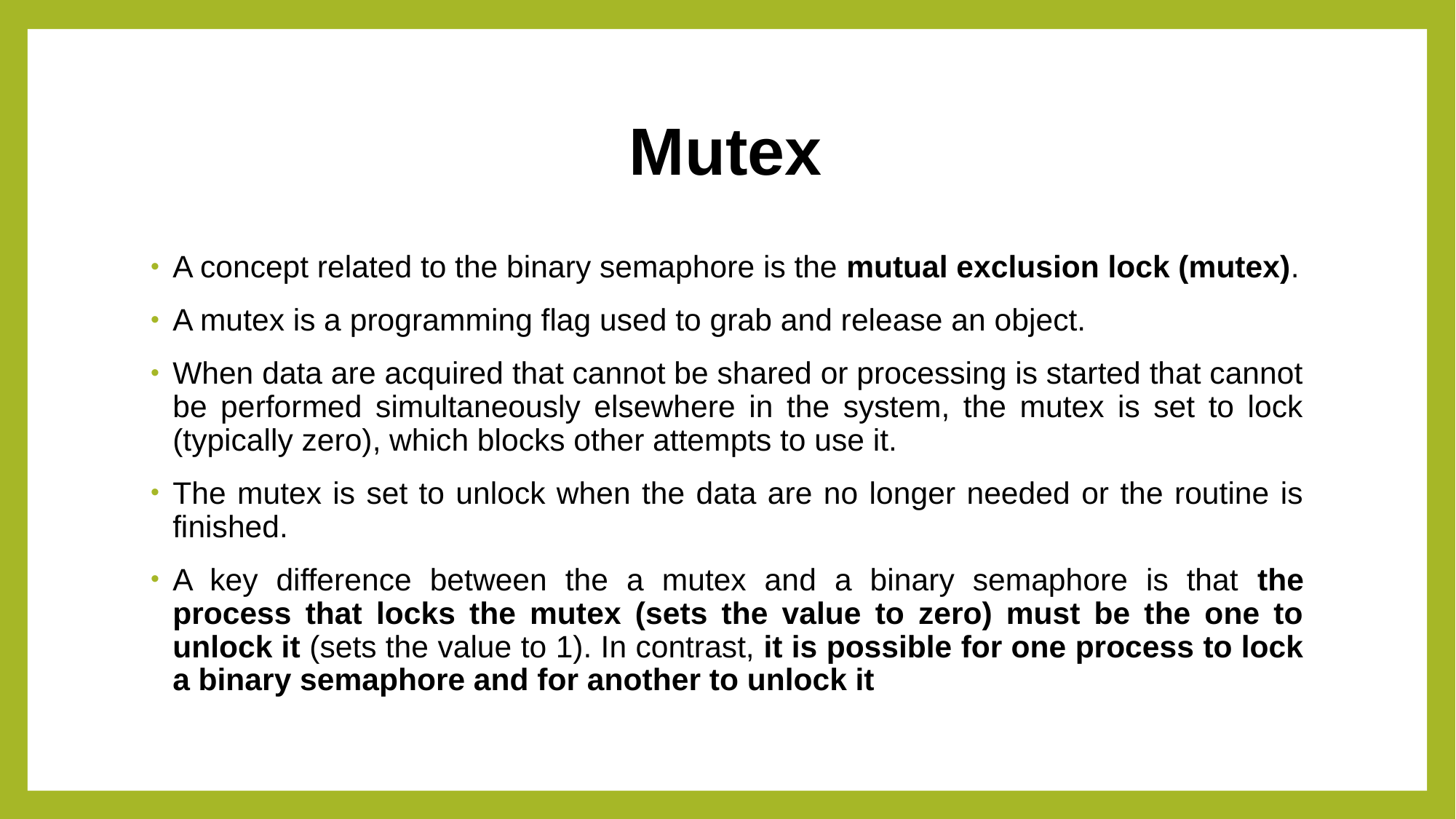

# Mutex
A concept related to the binary semaphore is the mutual exclusion lock (mutex).
A mutex is a programming flag used to grab and release an object.
When data are acquired that cannot be shared or processing is started that cannot be performed simultaneously elsewhere in the system, the mutex is set to lock (typically zero), which blocks other attempts to use it.
The mutex is set to unlock when the data are no longer needed or the routine is finished.
A key difference between the a mutex and a binary semaphore is that the process that locks the mutex (sets the value to zero) must be the one to unlock it (sets the value to 1). In contrast, it is possible for one process to lock a binary semaphore and for another to unlock it